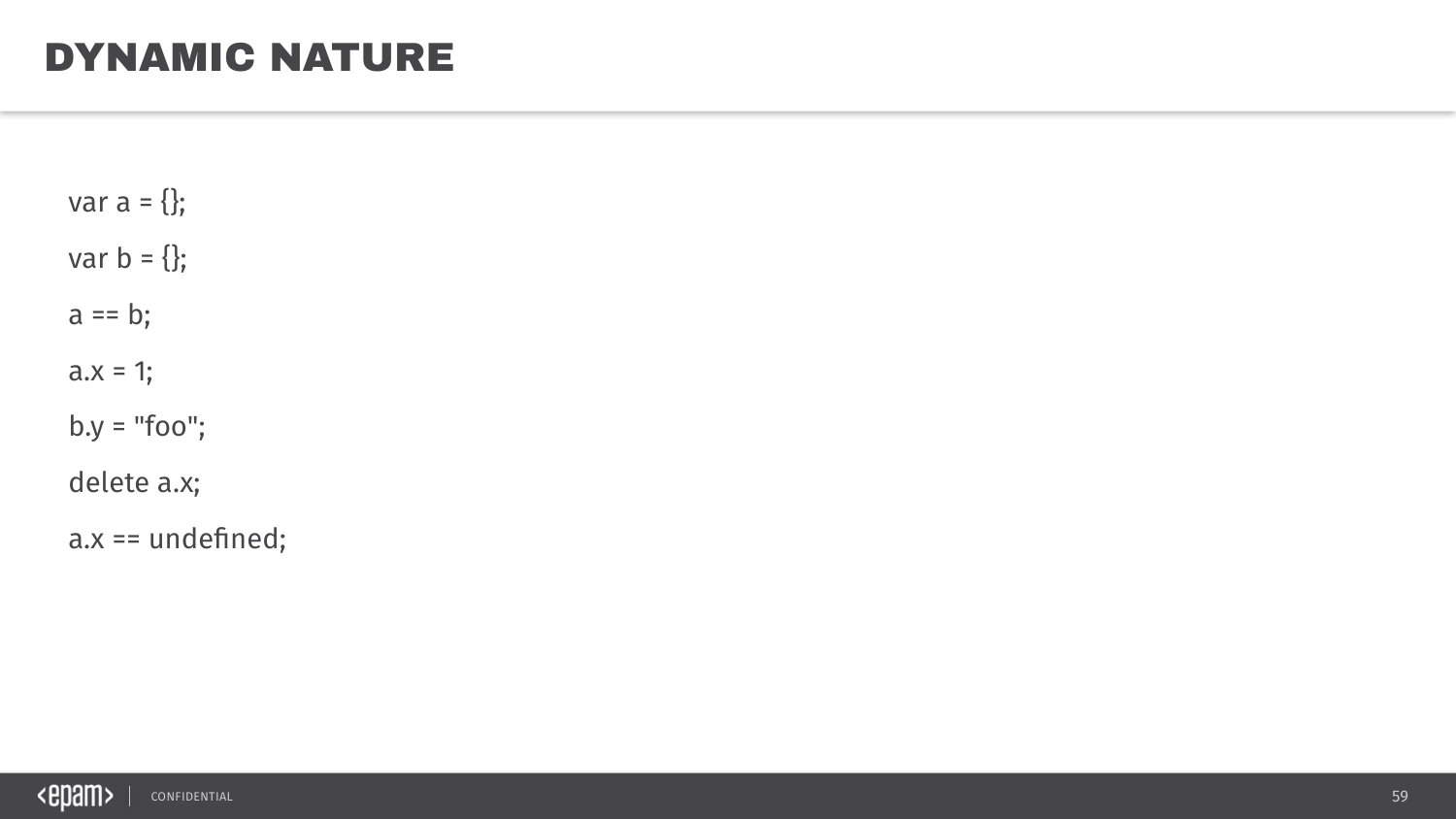

DYNAMIC NATURE
var a = {};
var b = {};
a == b;
a.x = 1;
b.y = "foo";
delete a.x;
a.x == undefined;